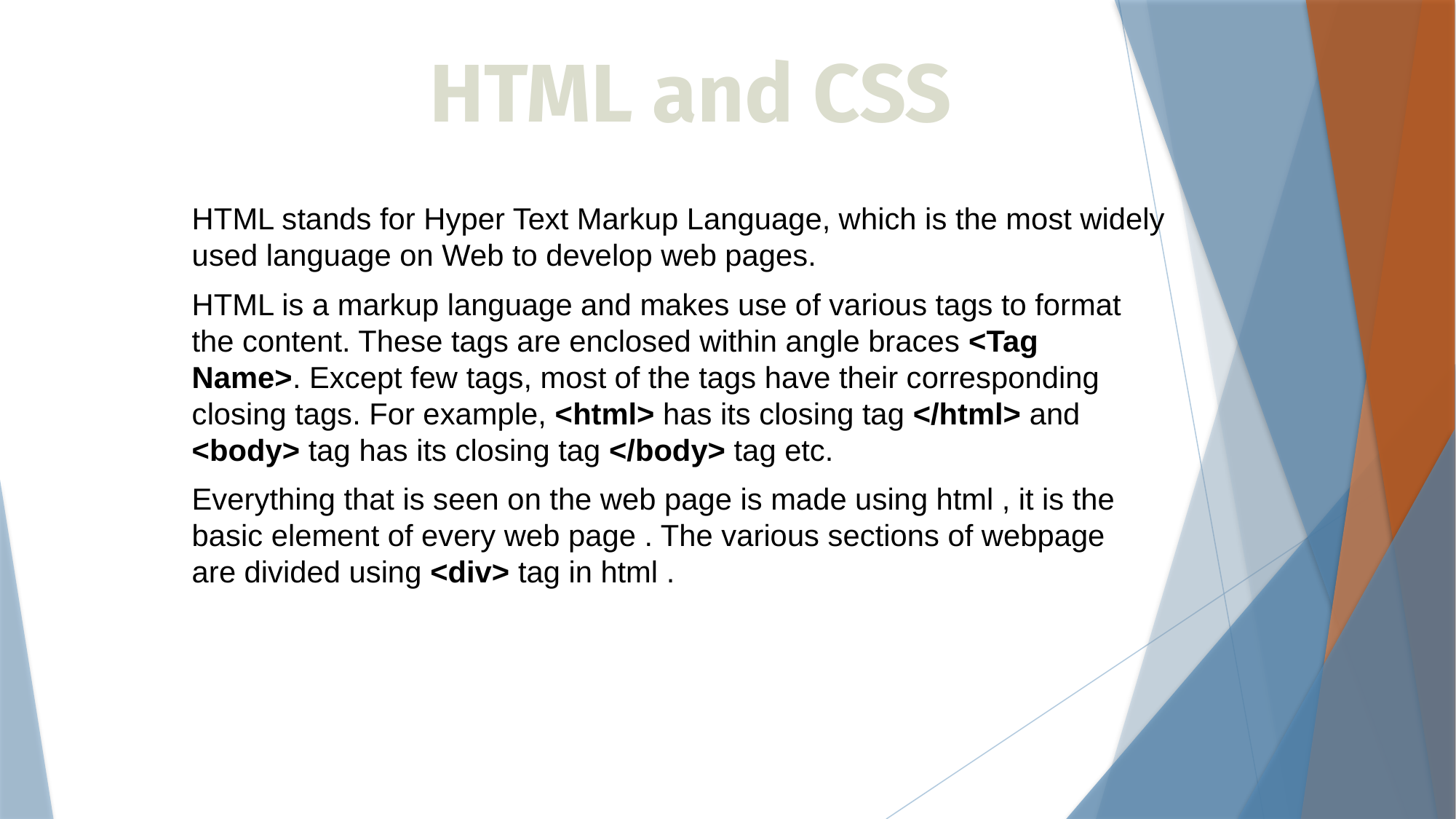

HTML and CSS
HTML stands for Hyper Text Markup Language, which is the most widely used language on Web to develop web pages.
HTML is a markup language and makes use of various tags to format the content. These tags are enclosed within angle braces <Tag Name>. Except few tags, most of the tags have their corresponding closing tags. For example, <html> has its closing tag </html> and <body> tag has its closing tag </body> tag etc.
Everything that is seen on the web page is made using html , it is the basic element of every web page . The various sections of webpage are divided using <div> tag in html .